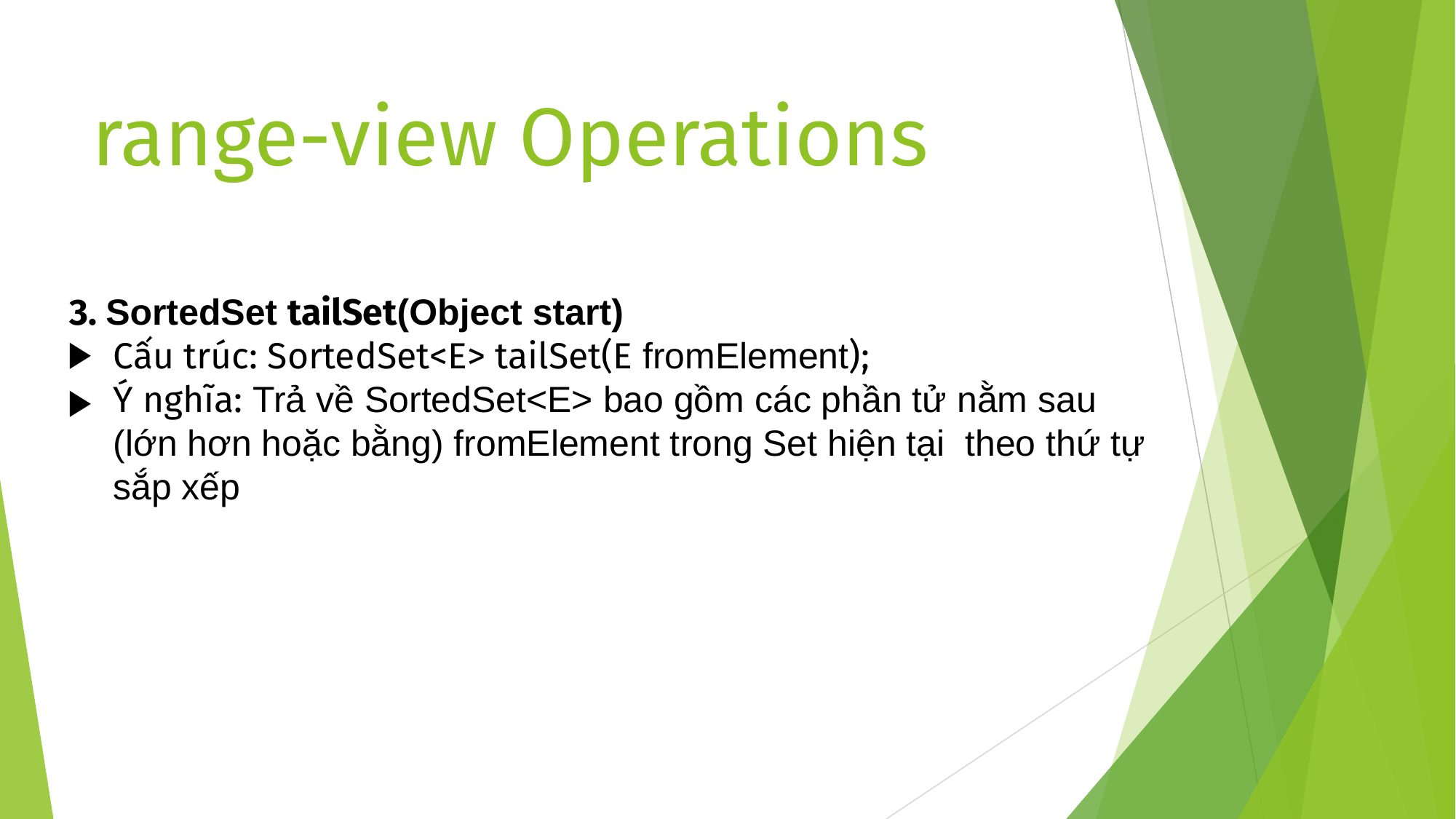

# range-view Operations

3. SortedSet tailSet(Object start)
Cấu trúc: SortedSet<E> tailSet(E fromElement);
Ý nghĩa: Trả về SortedSet<E> bao gồm các phần tử nằm sau (lớn hơn hoặc bằng) fromElement trong Set hiện tại  theo thứ tự sắp xếp